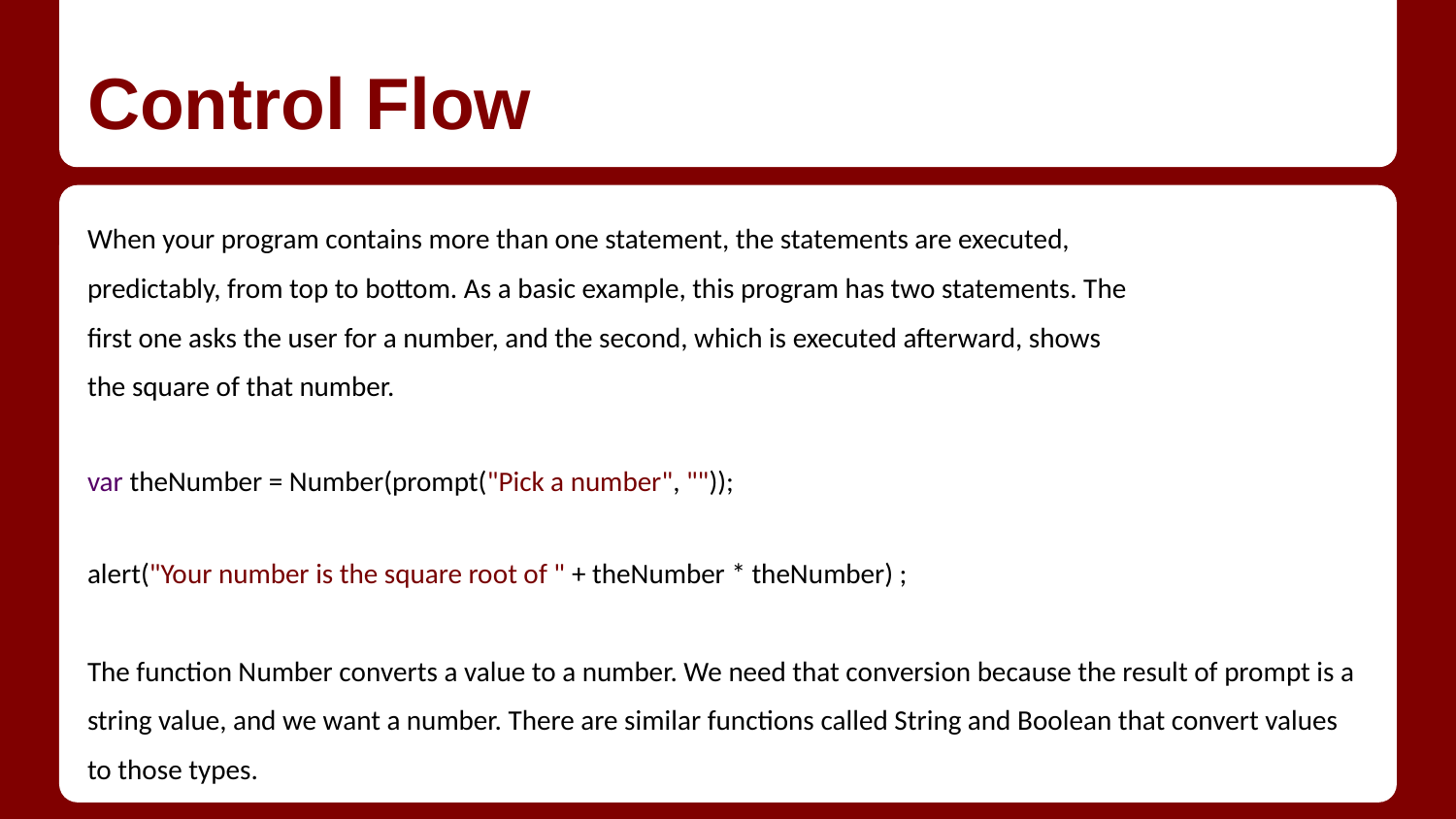

# Control Flow
When your program contains more than one statement, the statements are executed,
predictably, from top to bottom. As a basic example, this program has two statements. The
first one asks the user for a number, and the second, which is executed afterward, shows
the square of that number.

var theNumber = Number(prompt("Pick a number", ""));
alert("Your number is the square root of " + theNumber * theNumber) ;

The function Number converts a value to a number. We need that conversion because the result of prompt is a string value, and we want a number. There are similar functions called String and Boolean that convert values to those types.